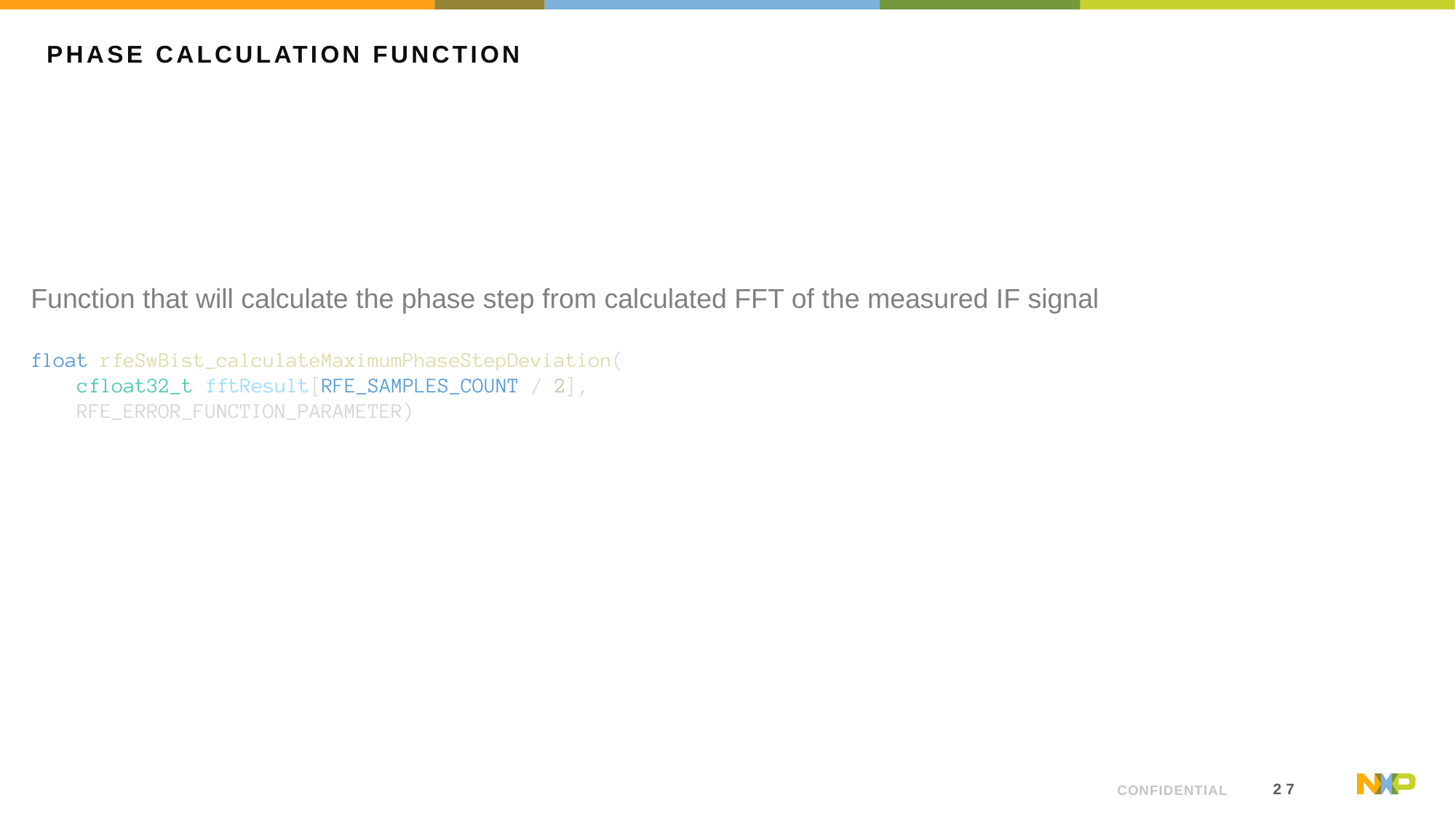

# Phase calculation function

Function that will calculate the phase step from calculated FFT of the measured IF signal

float rfeSwBist_calculateMaximumPhaseStepDeviation(
    cfloat32_t fftResult[RFE_SAMPLES_COUNT / 2],
    RFE_ERROR_FUNCTION_PARAMETER)